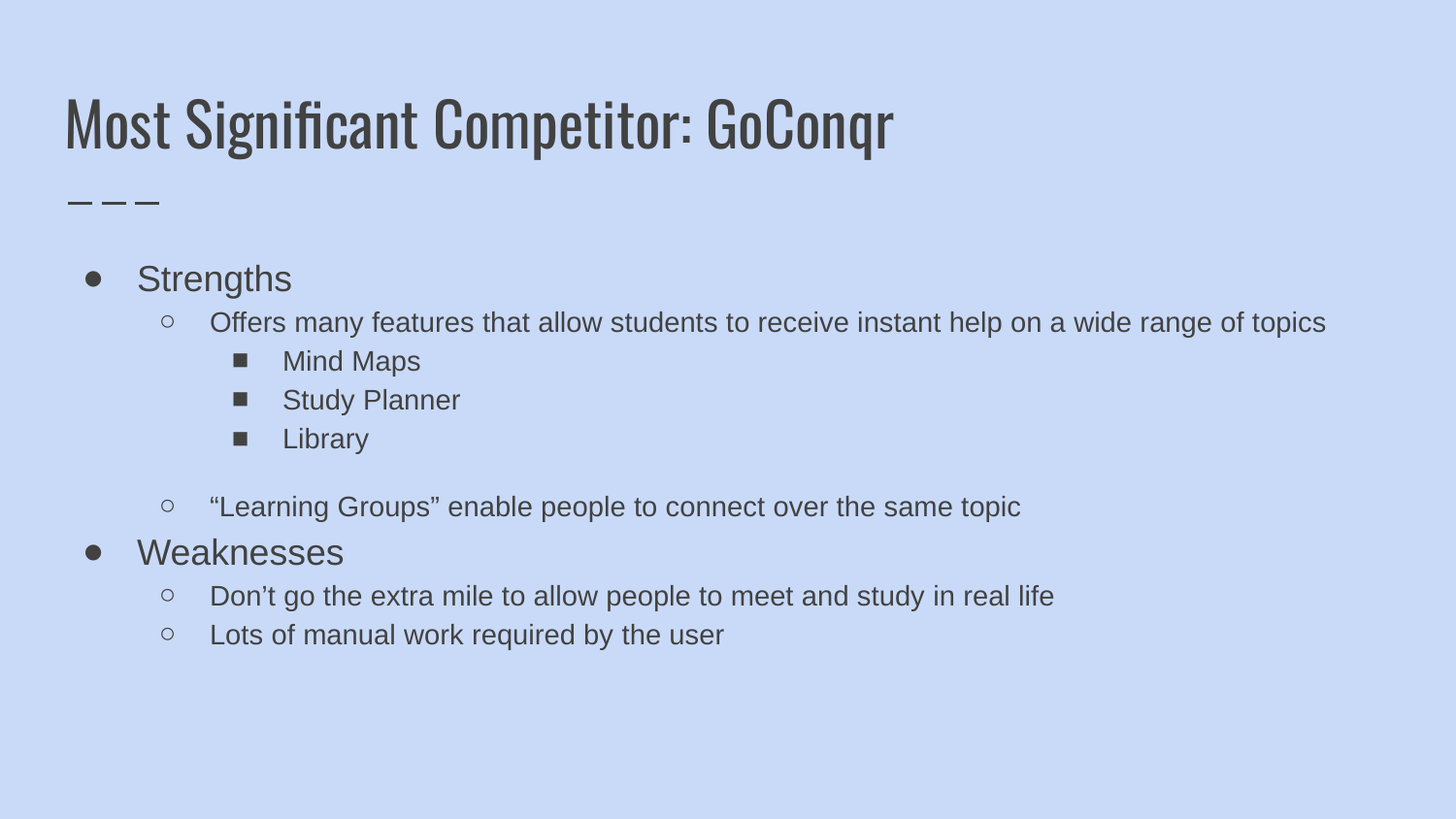

# Most Significant Competitor: GoConqr
Strengths
Offers many features that allow students to receive instant help on a wide range of topics
Mind Maps
Study Planner
Library
“Learning Groups” enable people to connect over the same topic
Weaknesses
Don’t go the extra mile to allow people to meet and study in real life
Lots of manual work required by the user